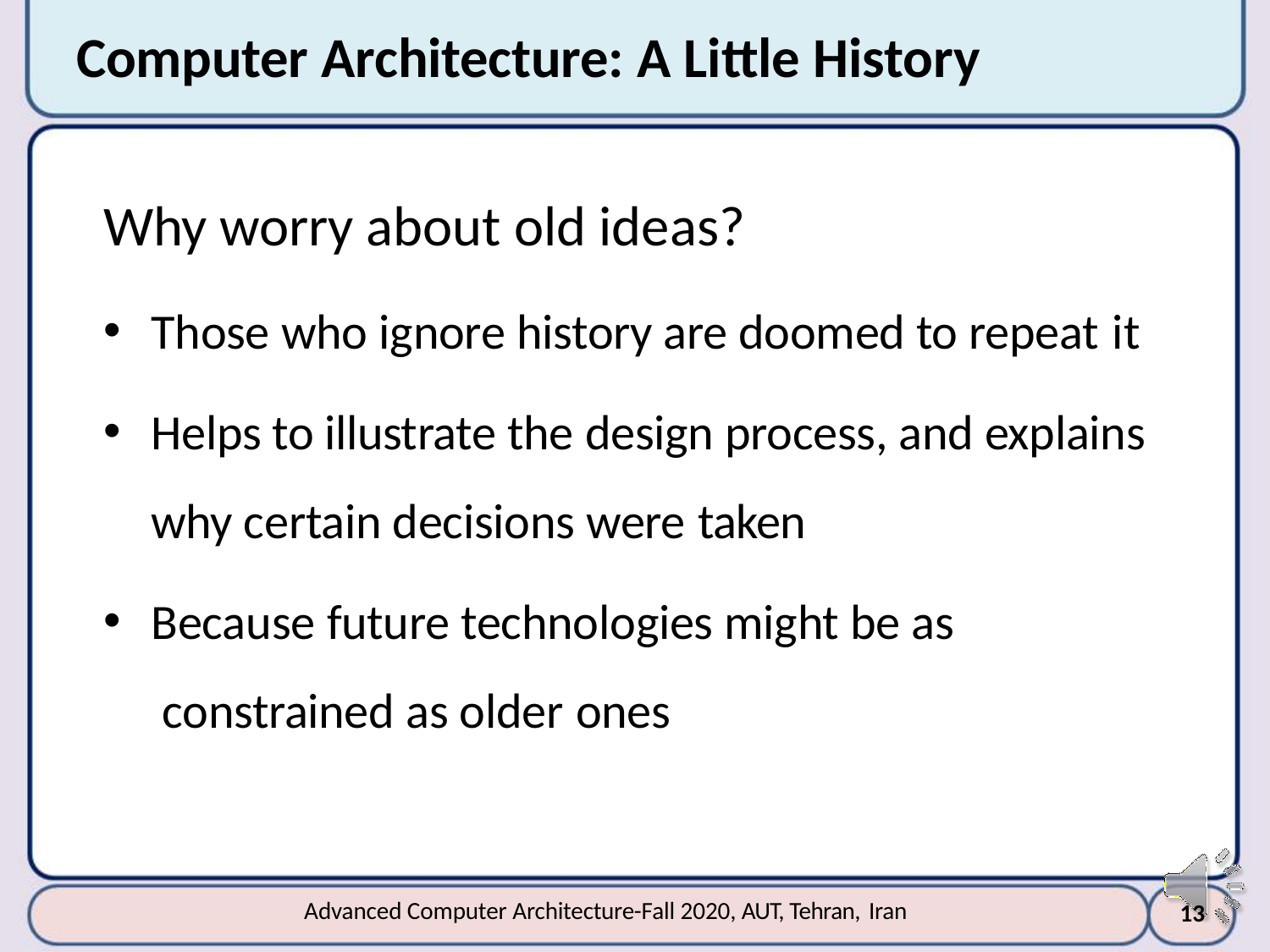

# Computer Architecture: A Little History
Why worry about old ideas?
Those who ignore history are doomed to repeat it
Helps to illustrate the design process, and explains  why certain decisions were taken
Because future technologies might be as  constrained as older ones

Advanced Computer Architecture-Fall 2020, AUT, Tehran, Iran
13